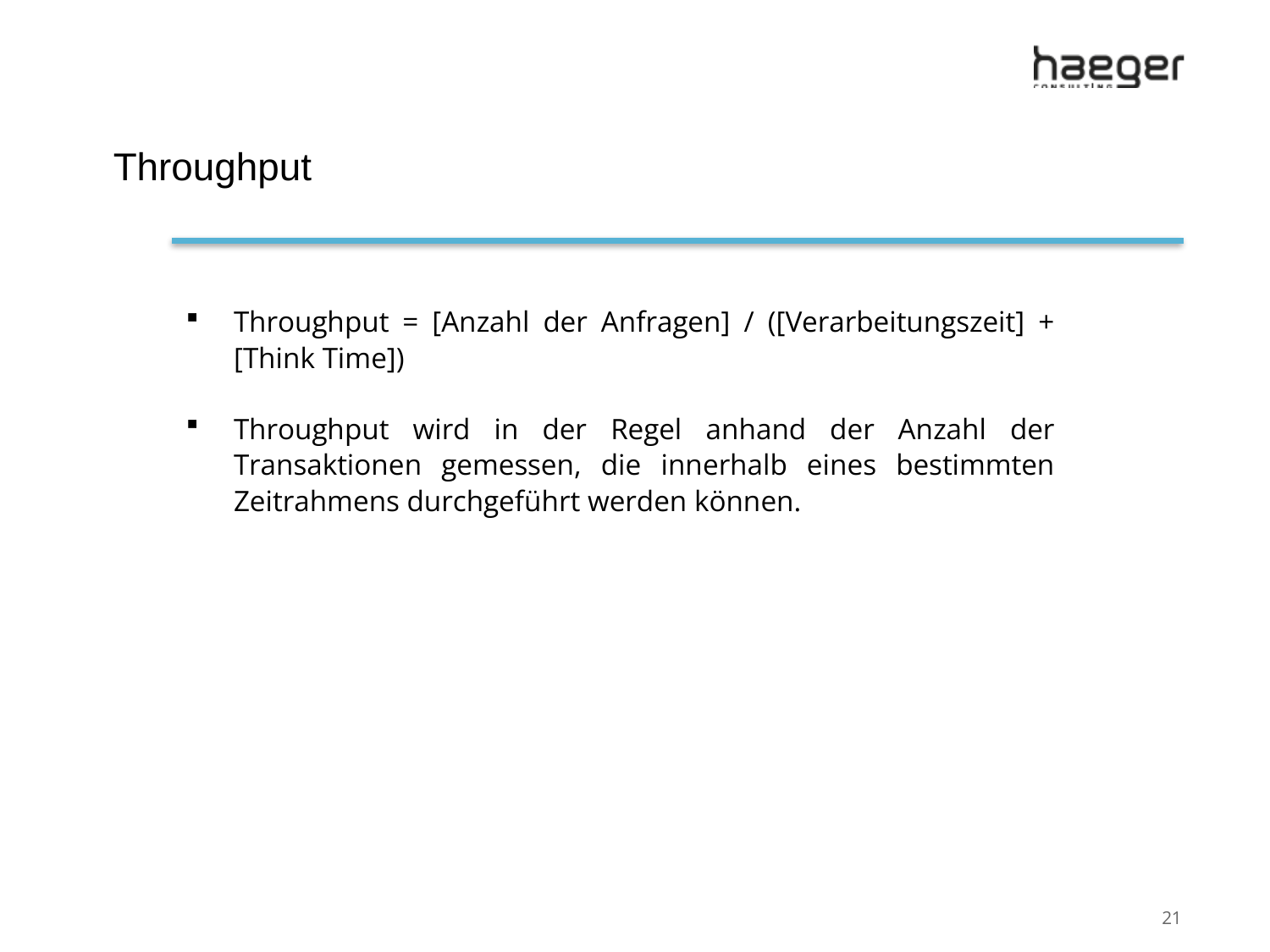

# Throughput
Throughput = [Anzahl der Anfragen] / ([Verarbeitungszeit] + [Think Time])
Throughput wird in der Regel anhand der Anzahl der Transaktionen gemessen, die innerhalb eines bestimmten Zeitrahmens durchgeführt werden können.
21